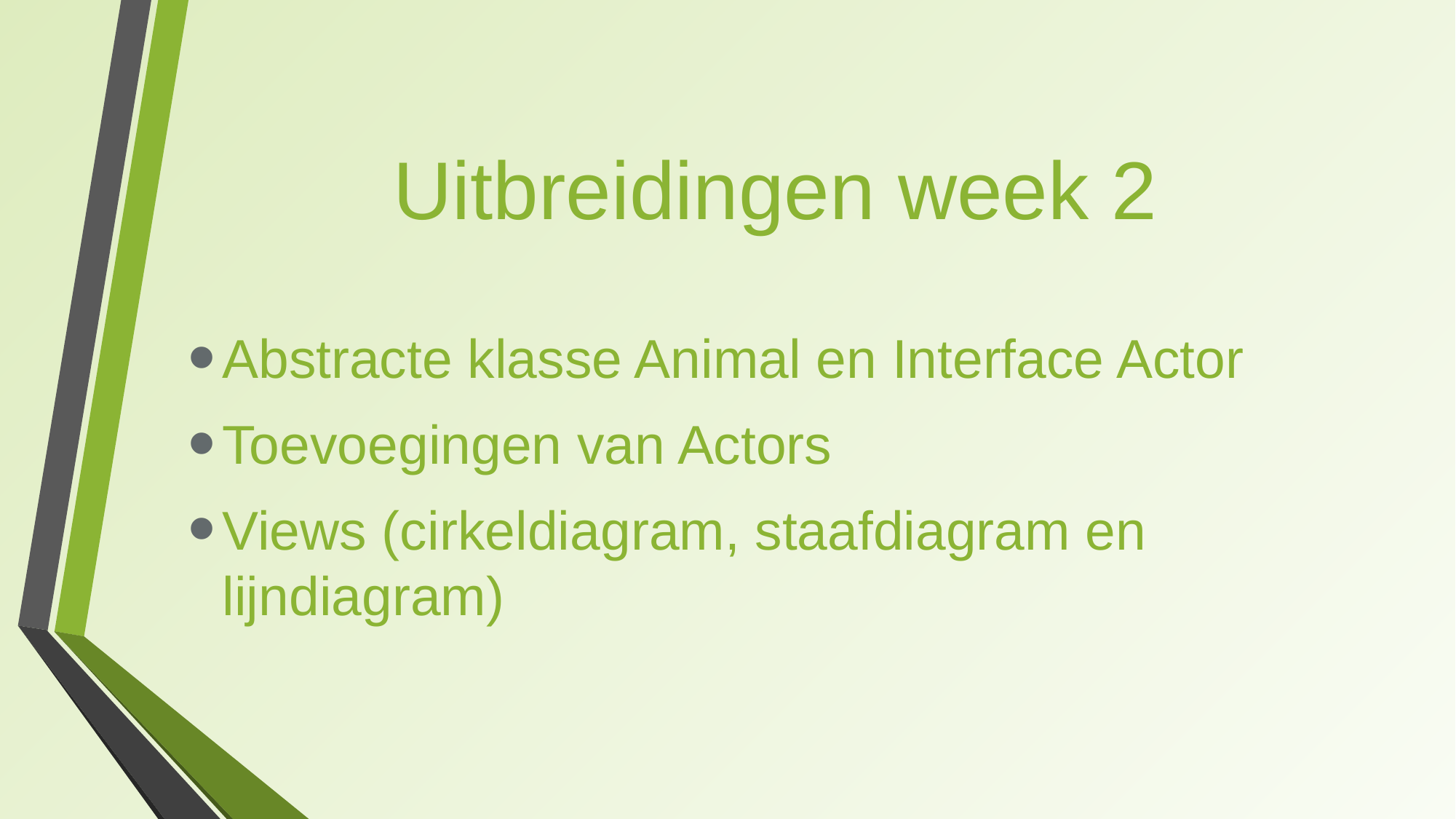

# Uitbreidingen week 2
Abstracte klasse Animal en Interface Actor
Toevoegingen van Actors
Views (cirkeldiagram, staafdiagram en lijndiagram)